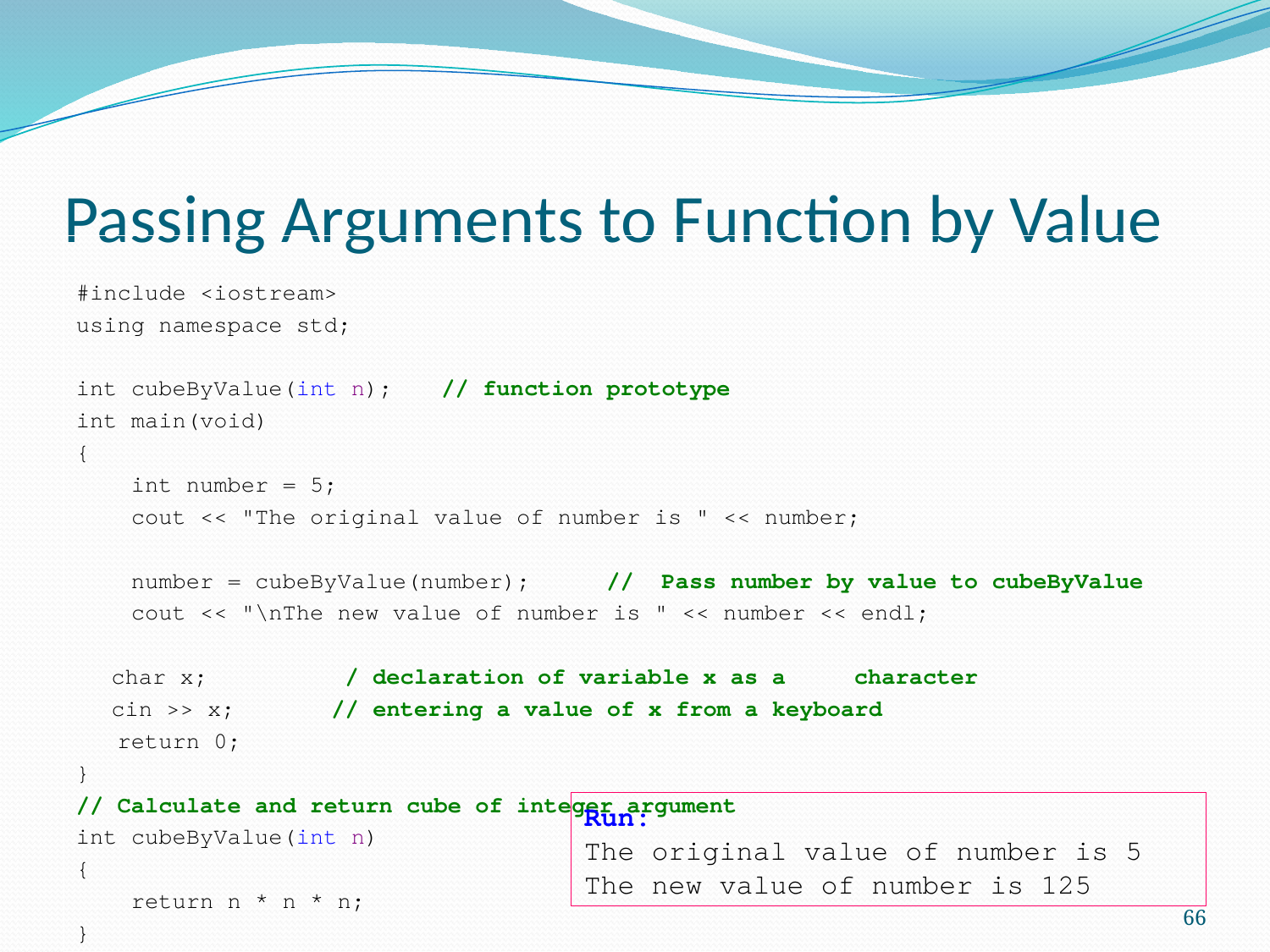

# Passing Arguments to Function by Value

#include <iostream>
using namespace std;

int cubeByValue(int n); 	// function prototype
int main(void)
{
    int number = 5;
    cout << "The original value of number is " << number;

    number = cubeByValue(number);	//  Pass number by value to cubeByValue
    cout << "\nThe new value of number is " << number << endl;

	char x;          / declaration of variable x as a 	character
	cin >> x;       // entering a value of x from a keyboard
   return 0;
}
// Calculate and return cube of integer argument
int cubeByValue(int n)
{
    return n * n * n;
}
Run:
The original value of number is 5
The new value of number is 125
66